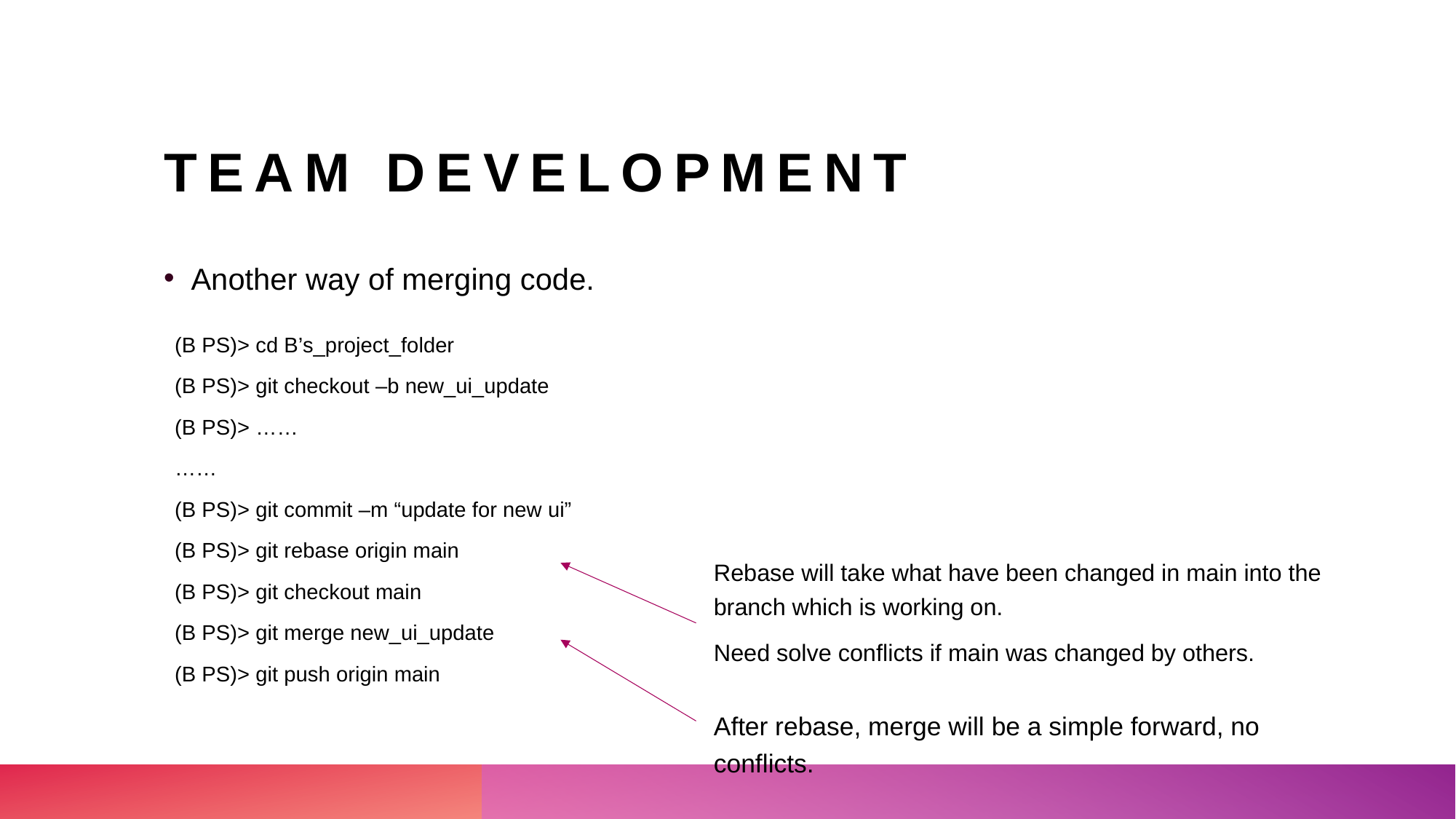

# Team development
Another way of merging code.
(B PS)> cd B’s_project_folder
(B PS)> git checkout –b new_ui_update
(B PS)> ……
……
(B PS)> git commit –m “update for new ui”
(B PS)> git rebase origin main
(B PS)> git checkout main
(B PS)> git merge new_ui_update
(B PS)> git push origin main
Rebase will take what have been changed in main into the branch which is working on.
Need solve conflicts if main was changed by others.
After rebase, merge will be a simple forward, no conflicts.